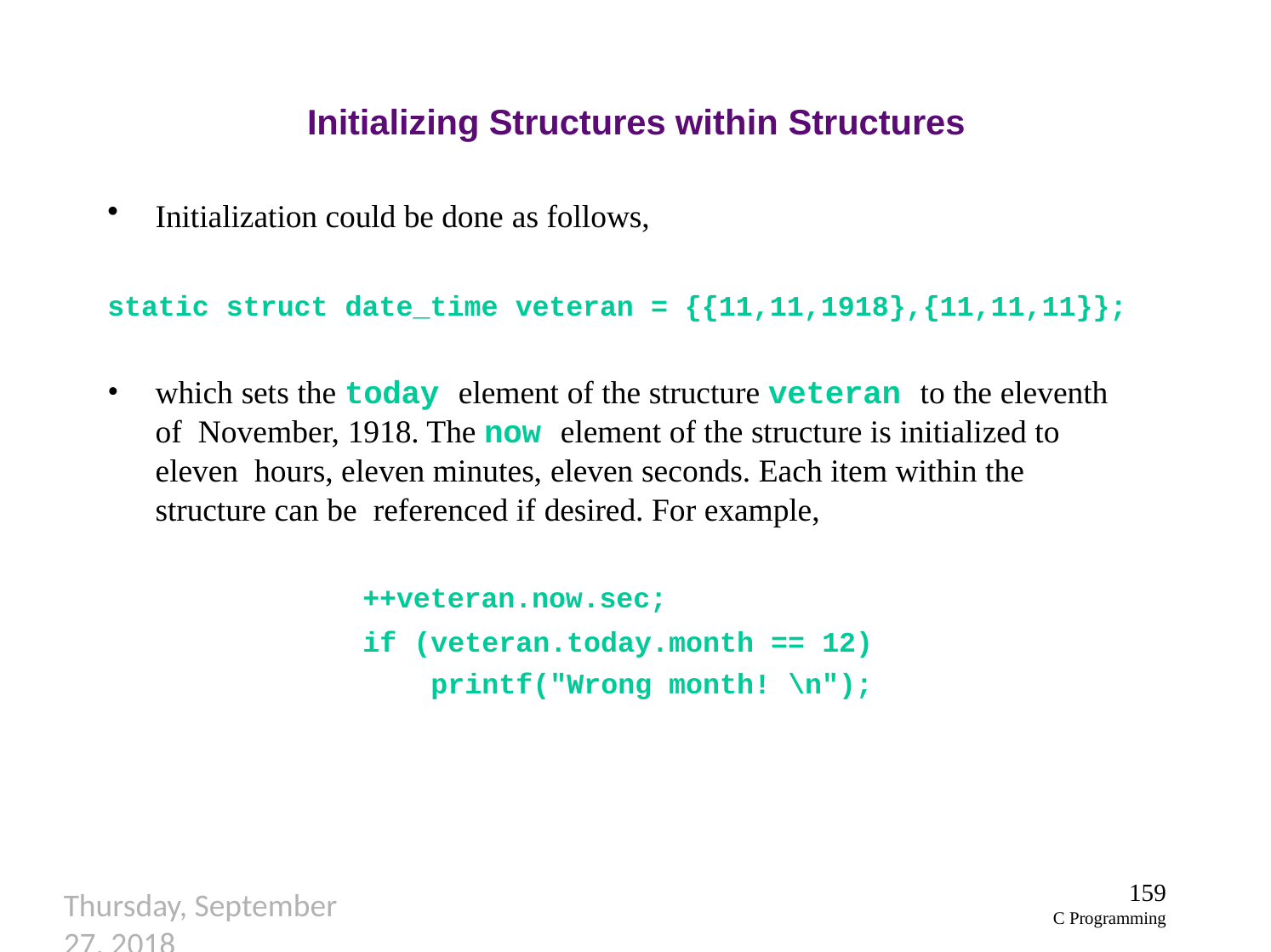

# Initializing Structures within Structures
Initialization could be done as follows,

static struct date_time veteran = {{11,11,1918},{11,11,11}};

which sets the today element of the structure veteran to the eleventh of  November, 1918. The now element of the structure is initialized to eleven  hours, eleven minutes, eleven seconds. Each item within the structure can be  referenced if desired. For example,

++veteran.now.sec;
if (veteran.today.month == 12)  printf("Wrong month! \n");
159
C Programming
Thursday, September 27, 2018